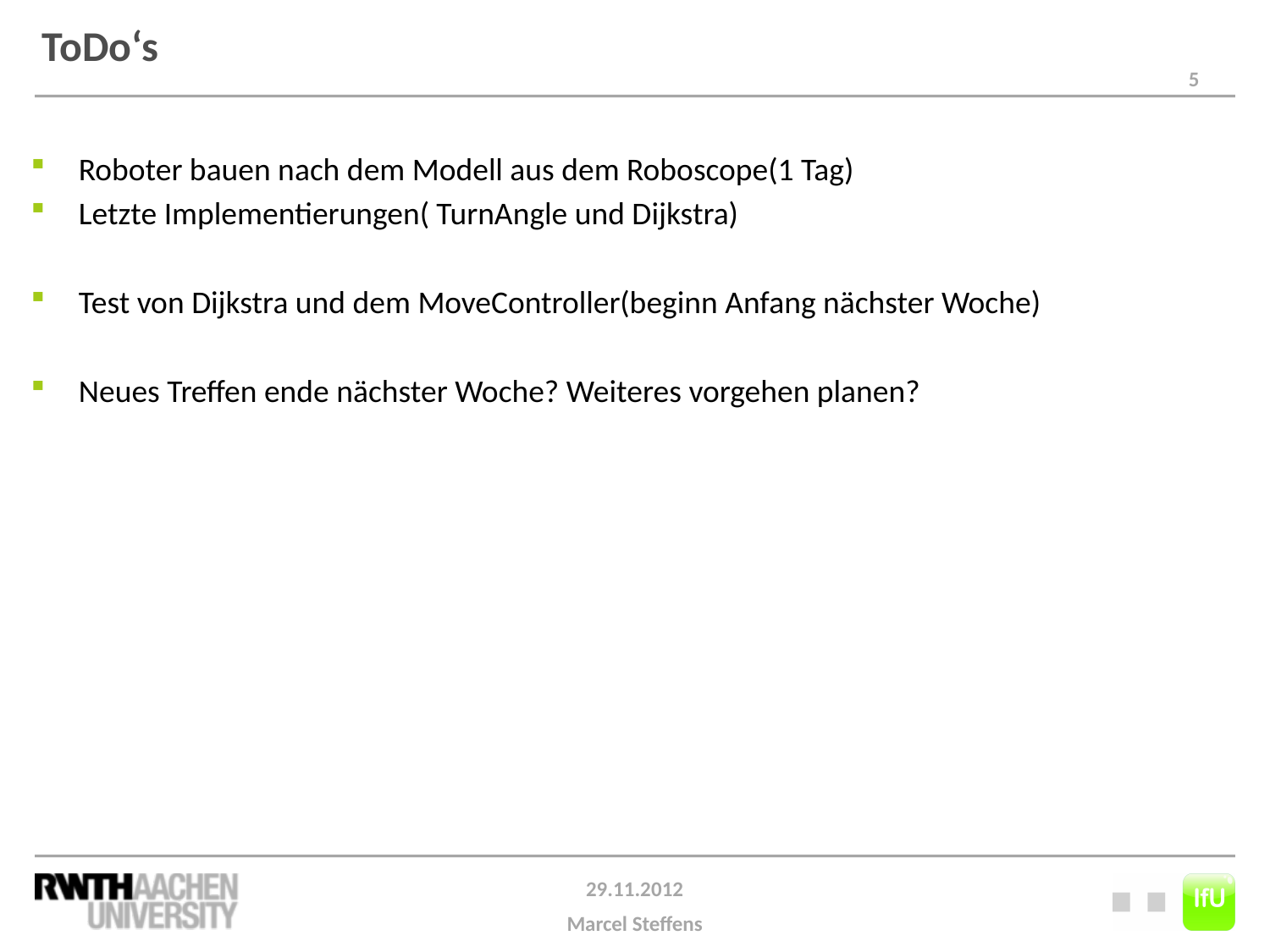

# ToDo‘s
Roboter bauen nach dem Modell aus dem Roboscope(1 Tag)
Letzte Implementierungen( TurnAngle und Dijkstra)

Test von Dijkstra und dem MoveController(beginn Anfang nächster Woche)

Neues Treffen ende nächster Woche? Weiteres vorgehen planen?